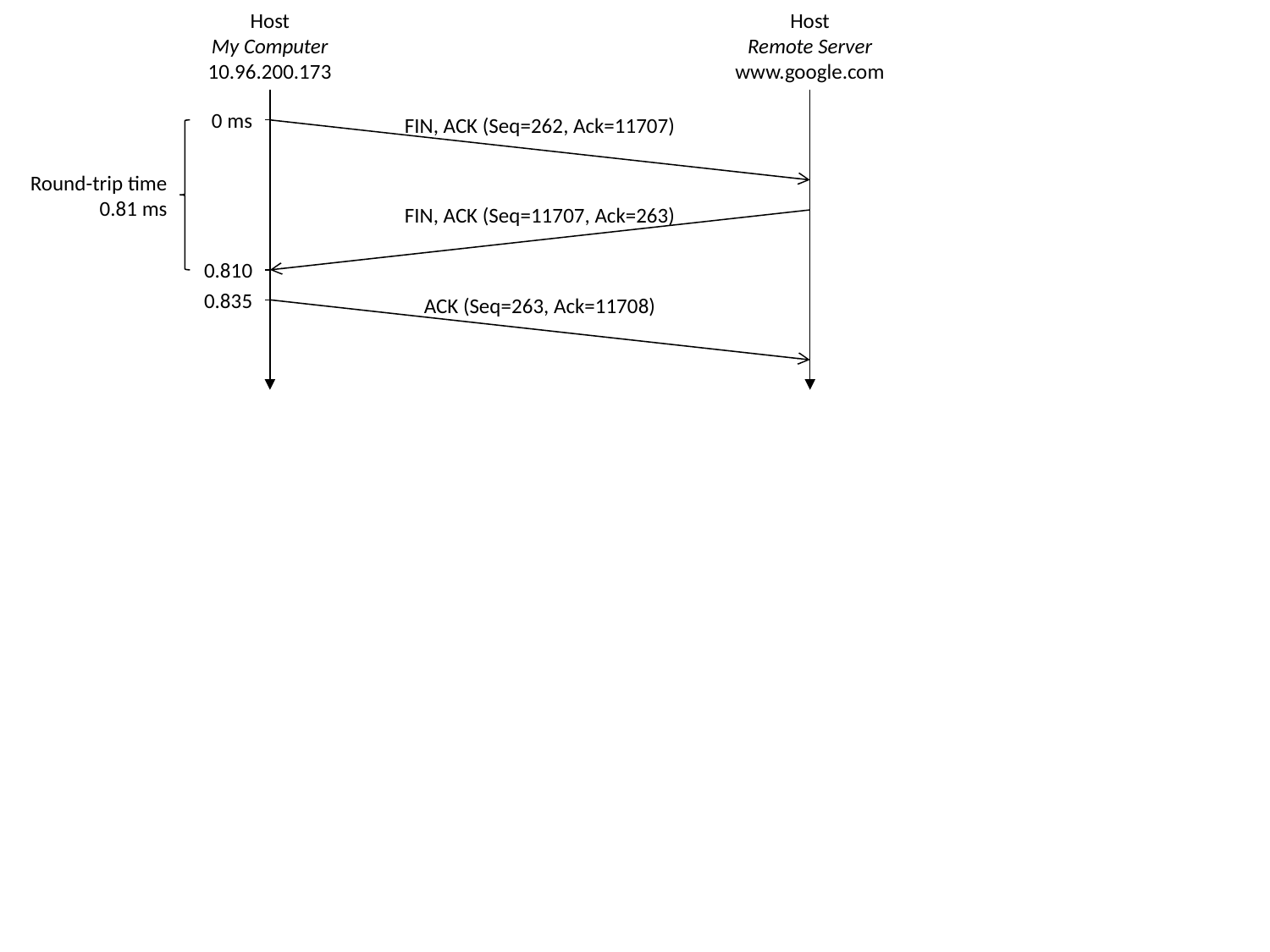

Host
My Computer
10.96.200.173
Host
Remote Server
www.google.com
0 ms
FIN, ACK (Seq=262, Ack=11707)

Round-trip time
0.81 ms
FIN, ACK (Seq=11707, Ack=263)
0.810
0.835
ACK (Seq=263, Ack=11708)